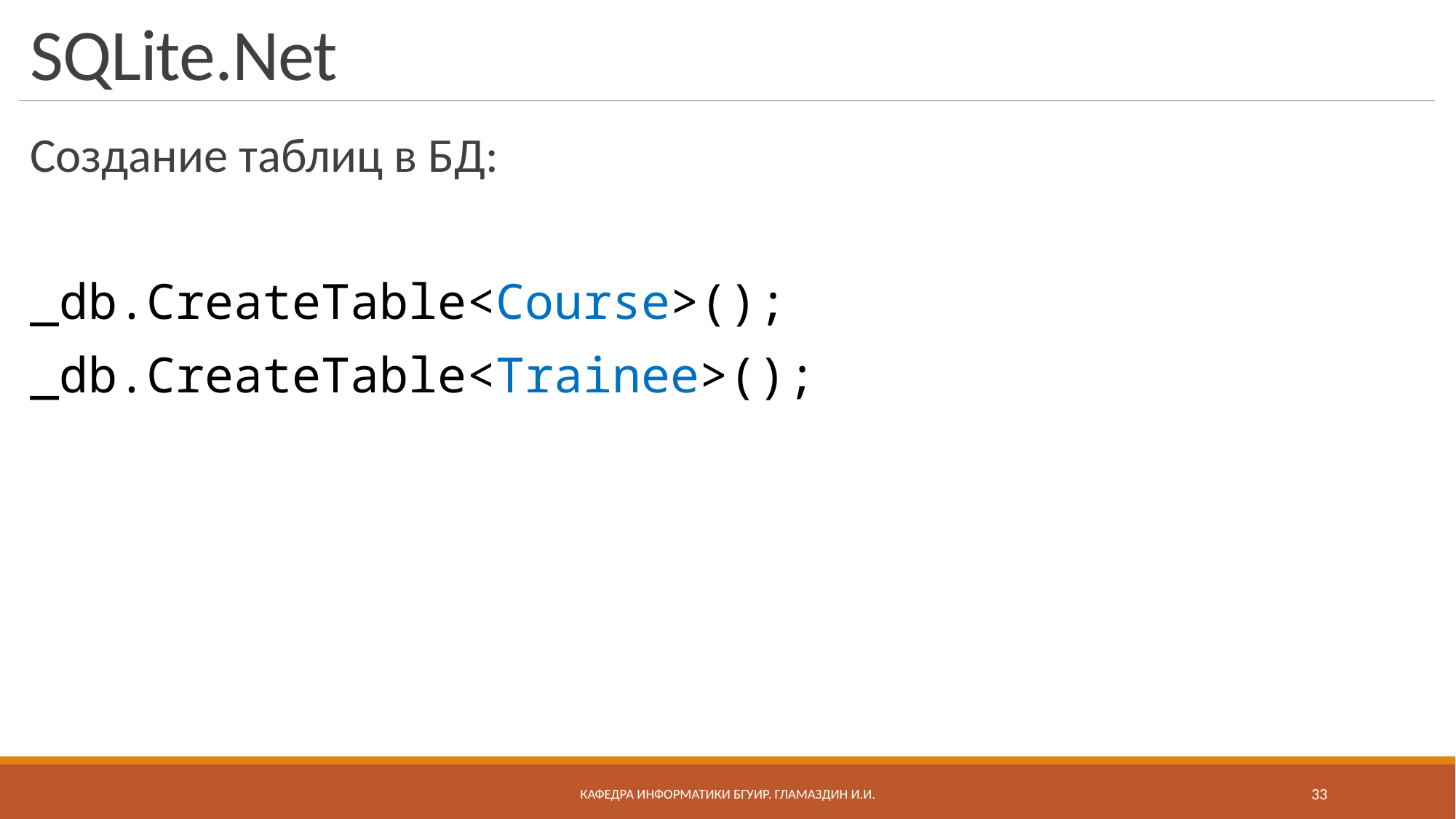

# SQLite.Net
Создание таблиц в БД:

_db.CreateTable<Course>();
_db.CreateTable<Trainee>();

Кафедра информатики бгуир. Гламаздин И.и.
33